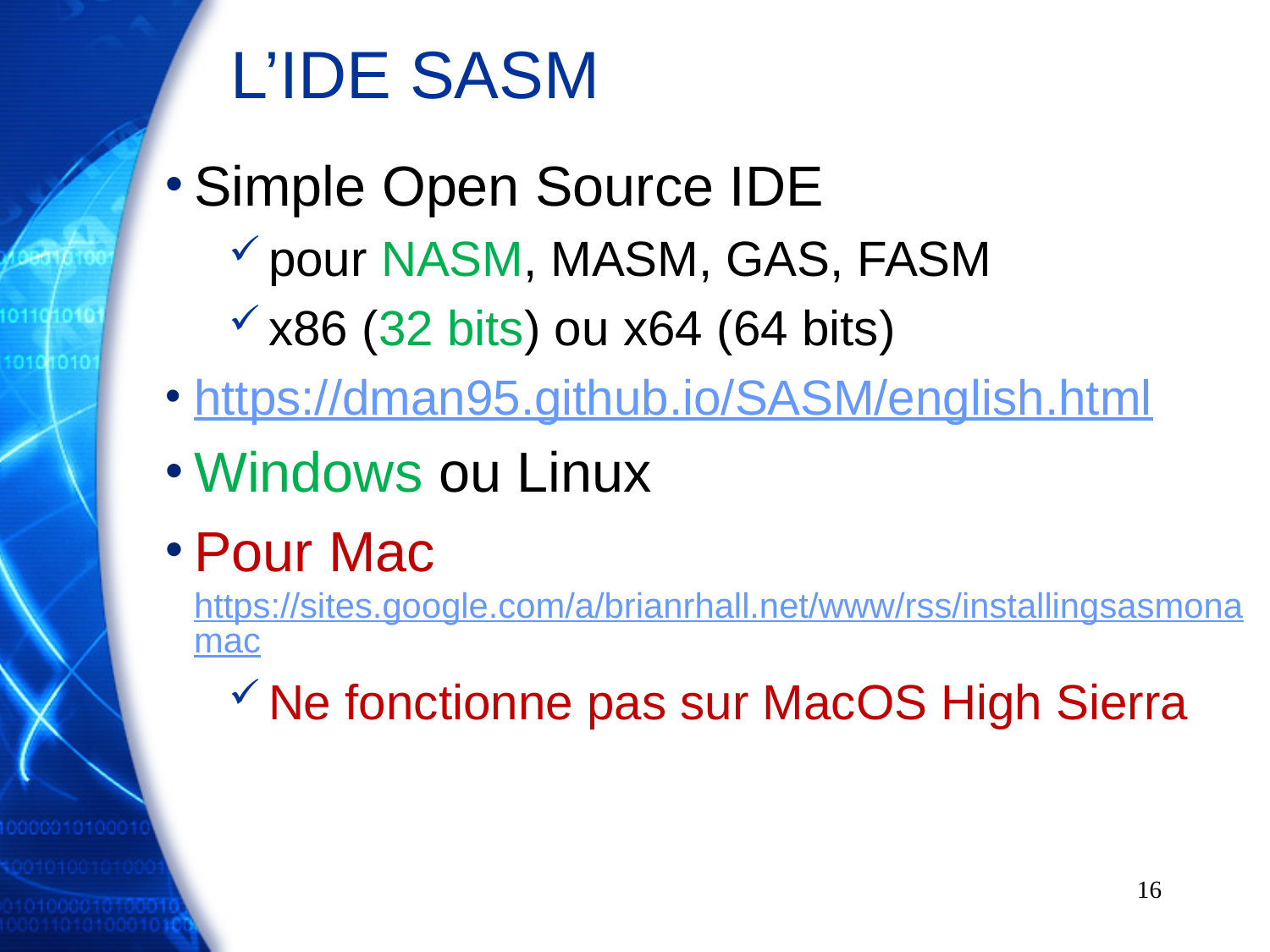

# L’IDE SASM
Simple Open Source IDE
pour NASM, MASM, GAS, FASM
x86 (32 bits) ou x64 (64 bits)
https://dman95.github.io/SASM/english.html
Windows ou Linux
Pour Mac https://sites.google.com/a/brianrhall.net/www/rss/installingsasmonamac
Ne fonctionne pas sur MacOS High Sierra

16